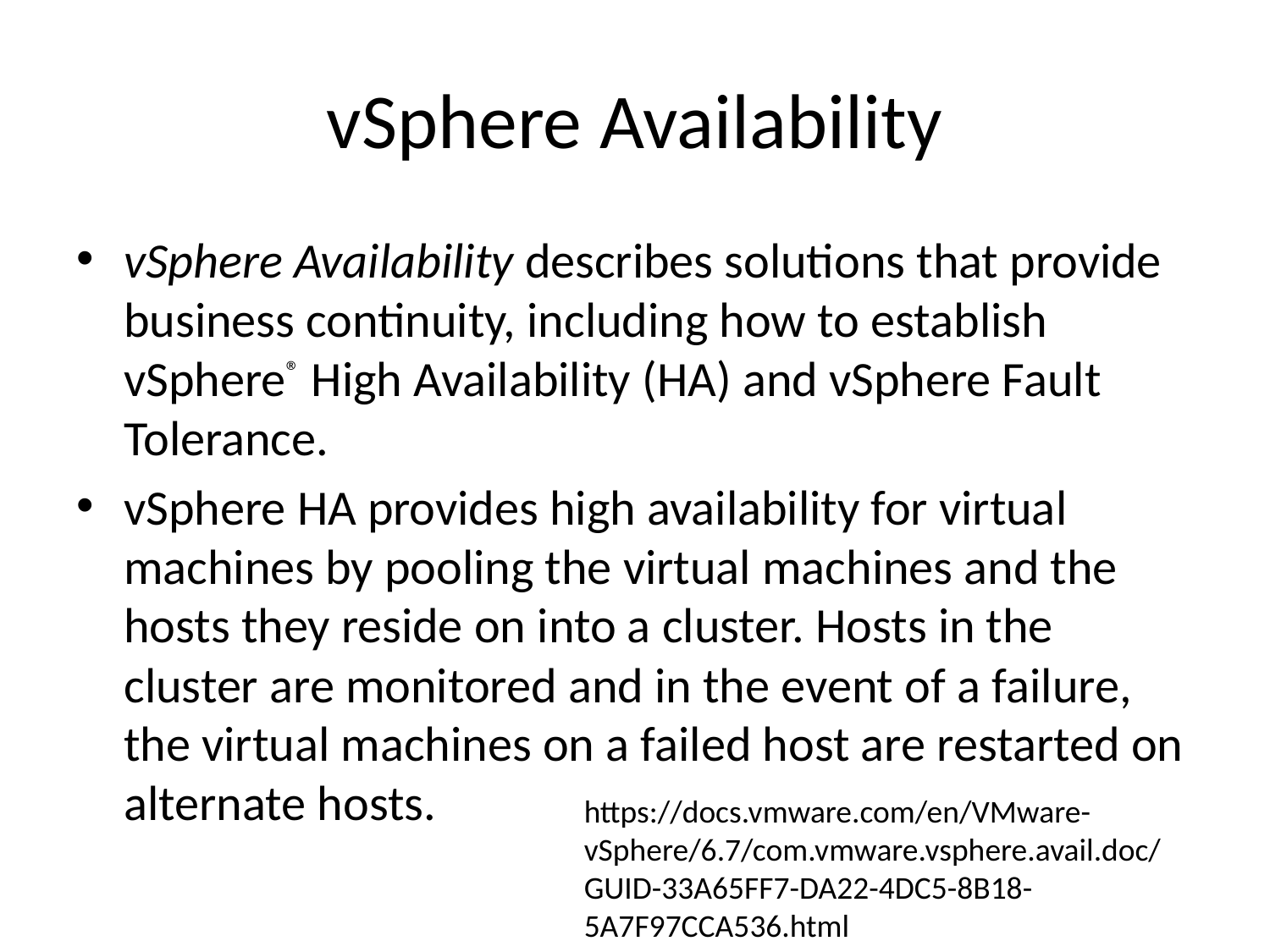

# vSphere Availability
vSphere Availability describes solutions that provide business continuity, including how to establish vSphere® High Availability (HA) and vSphere Fault Tolerance.
vSphere HA provides high availability for virtual machines by pooling the virtual machines and the hosts they reside on into a cluster. Hosts in the cluster are monitored and in the event of a failure, the virtual machines on a failed host are restarted on alternate hosts.
https://docs.vmware.com/en/VMware-vSphere/6.7/com.vmware.vsphere.avail.doc/GUID-33A65FF7-DA22-4DC5-8B18-5A7F97CCA536.html